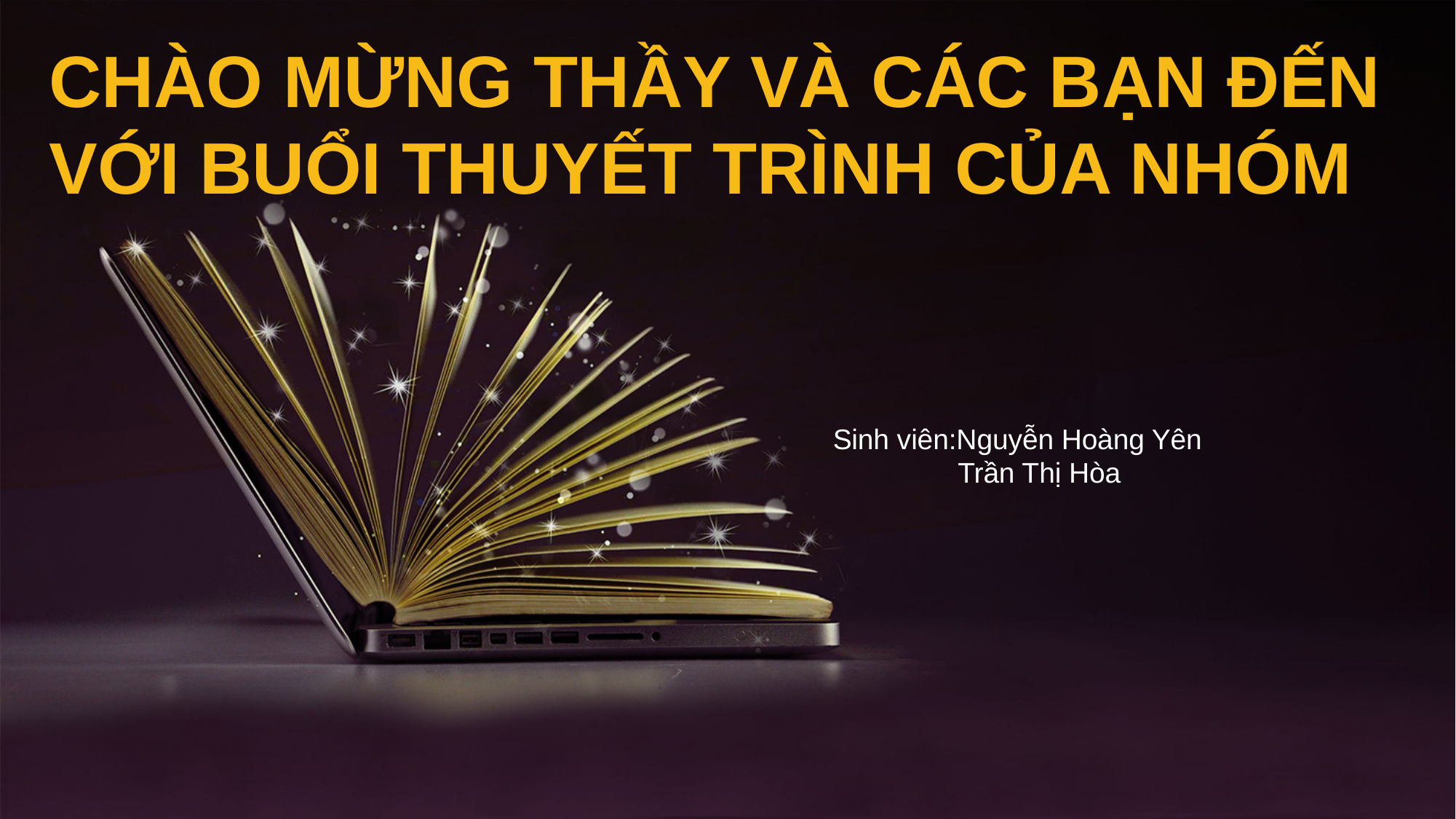

CHÀO MỪNG THẦY VÀ CÁC BẠN ĐẾN VỚI BUỔI THUYẾT TRÌNH CỦA NHÓM
Sinh viên:Nguyễn Hoàng Yên
	  Trần Thị Hòa